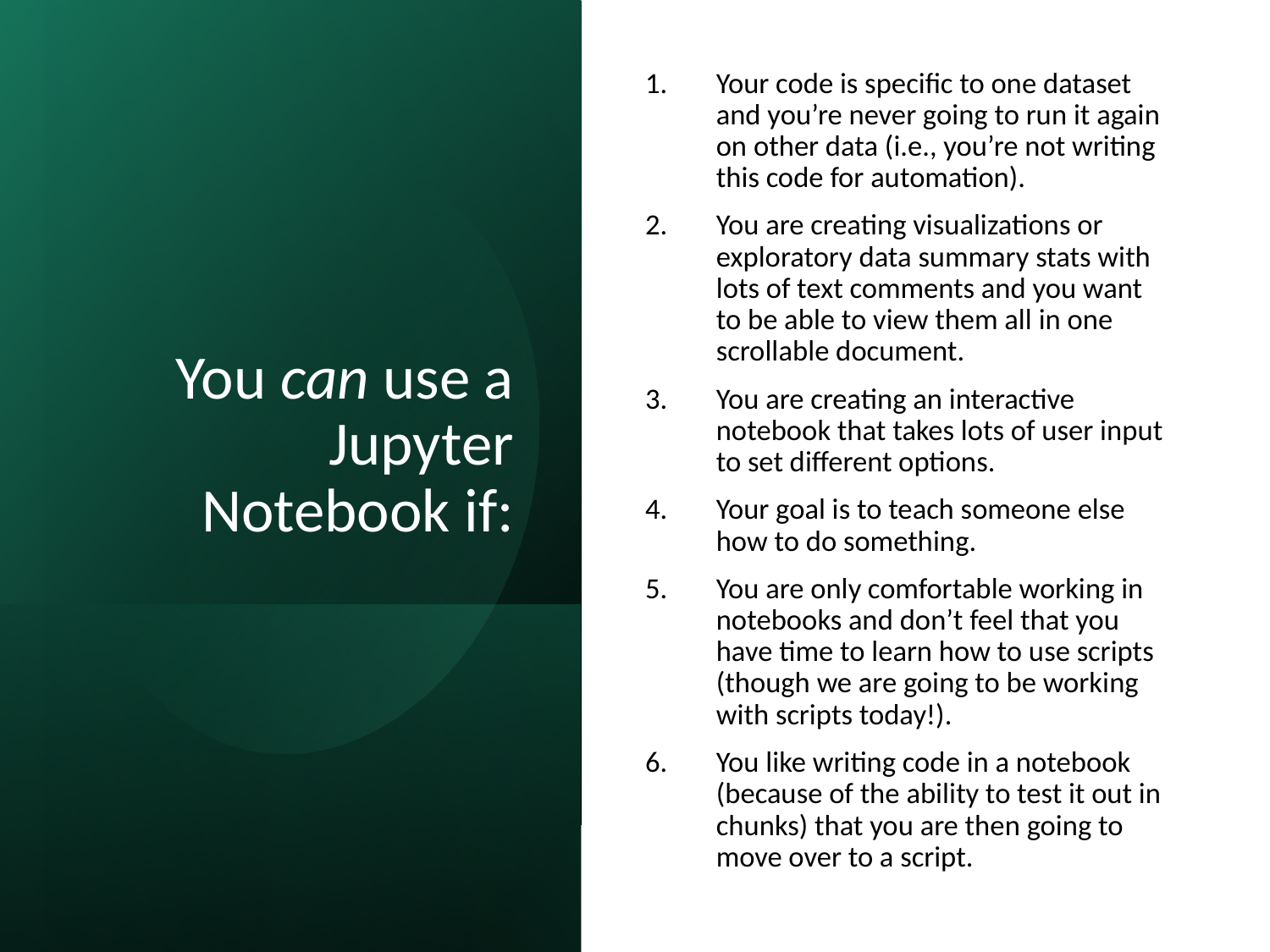

Your code is specific to one dataset and you’re never going to run it again on other data (i.e., you’re not writing this code for automation).
You are creating visualizations or exploratory data summary stats with lots of text comments and you want to be able to view them all in one scrollable document.
You are creating an interactive notebook that takes lots of user input to set different options.
Your goal is to teach someone else how to do something.
You are only comfortable working in notebooks and don’t feel that you have time to learn how to use scripts (though we are going to be working with scripts today!).
You like writing code in a notebook (because of the ability to test it out in chunks) that you are then going to move over to a script.
# You can use a Jupyter Notebook if: